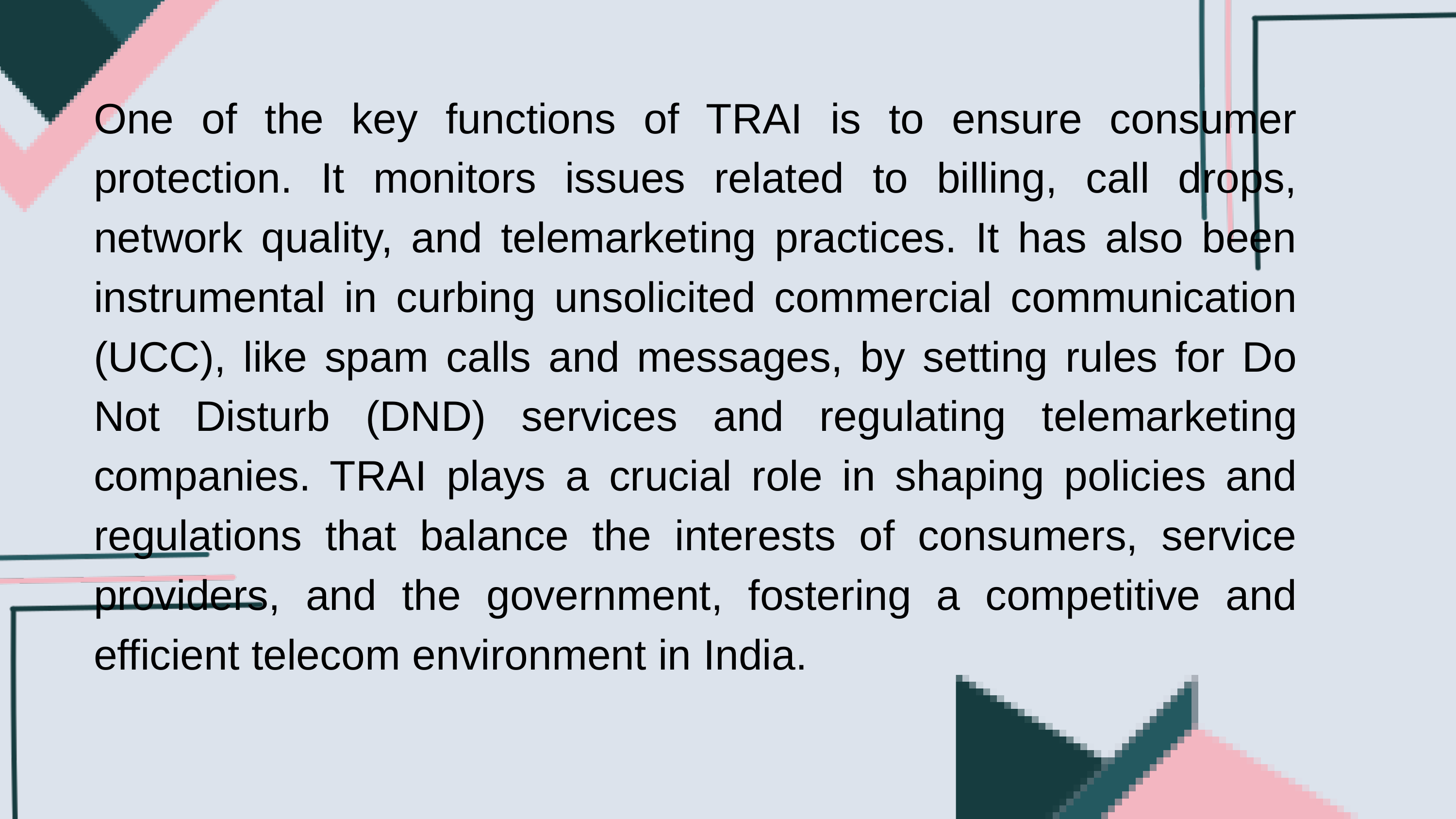

One of the key functions of TRAI is to ensure consumer protection. It monitors issues related to billing, call drops, network quality, and telemarketing practices. It has also been instrumental in curbing unsolicited commercial communication (UCC), like spam calls and messages, by setting rules for Do Not Disturb (DND) services and regulating telemarketing companies. TRAI plays a crucial role in shaping policies and regulations that balance the interests of consumers, service providers, and the government, fostering a competitive and efficient telecom environment in India.